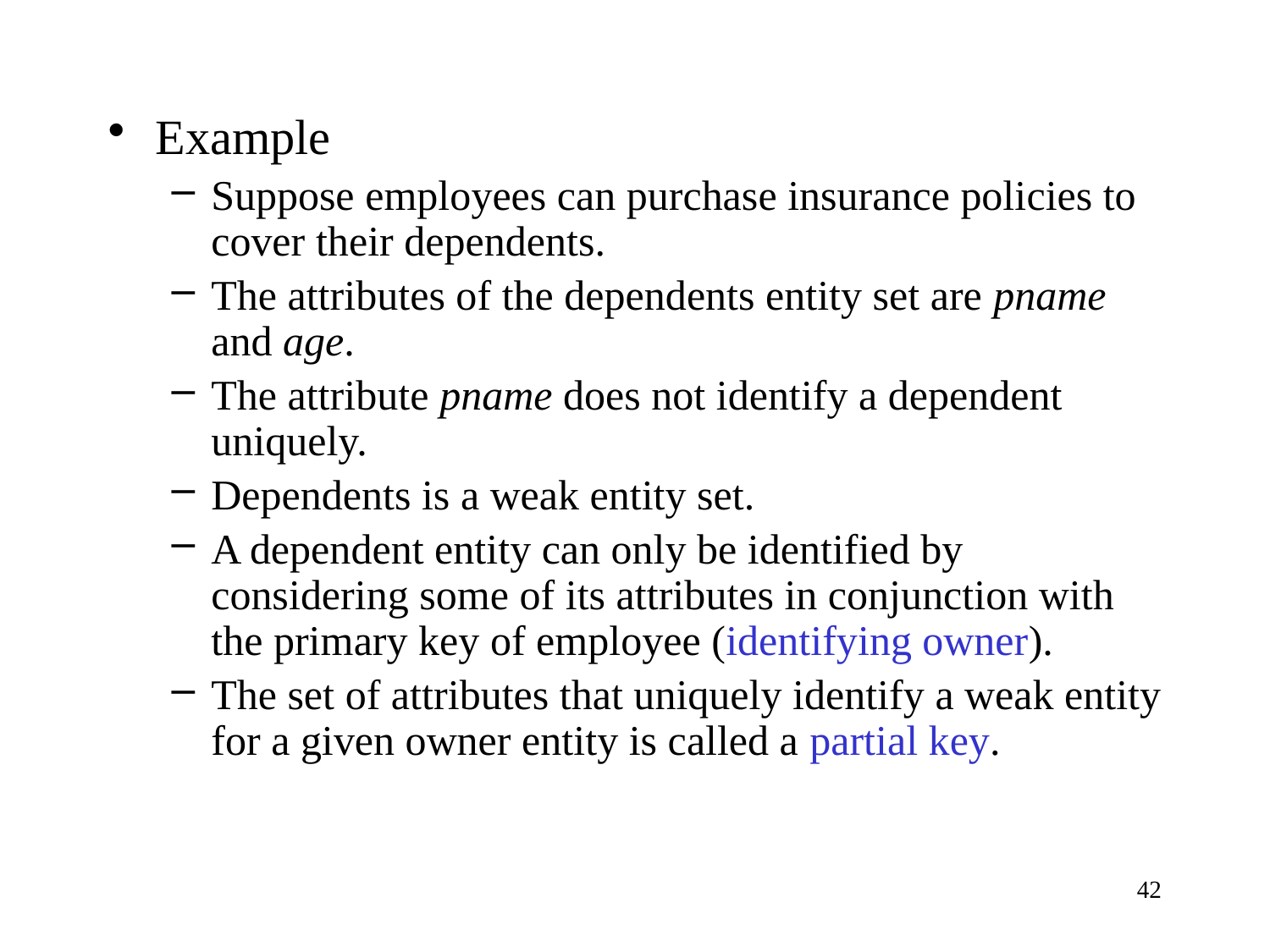

Example
Suppose employees can purchase insurance policies to cover their dependents.
The attributes of the dependents entity set are pname and age.
The attribute pname does not identify a dependent uniquely.
Dependents is a weak entity set.
A dependent entity can only be identified by considering some of its attributes in conjunction with the primary key of employee (identifying owner).
The set of attributes that uniquely identify a weak entity for a given owner entity is called a partial key.
42